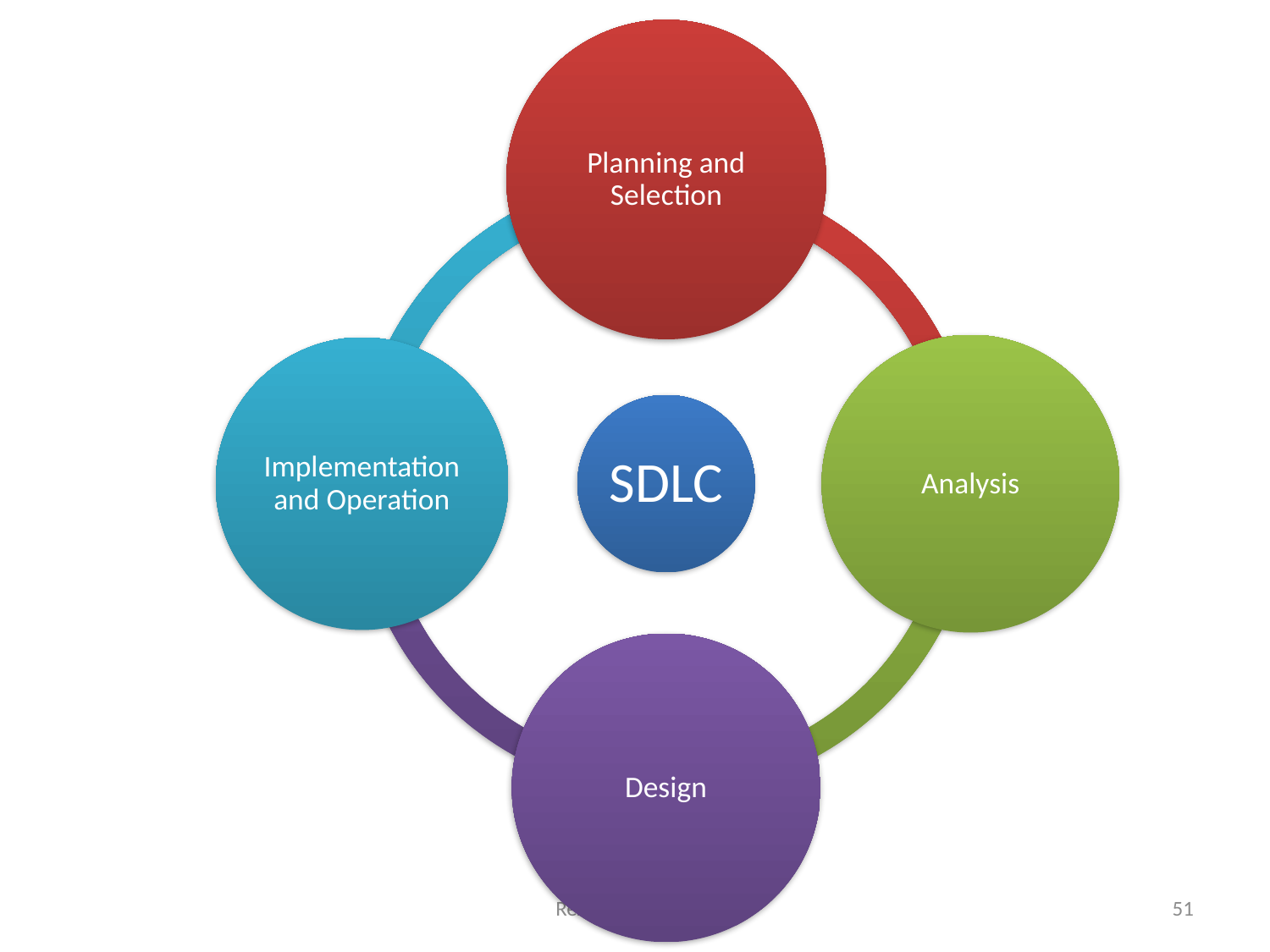

SDLC
Planning and Selection
Analysis
Design
Implementation and Operation
Reza Mirzabagheri
51